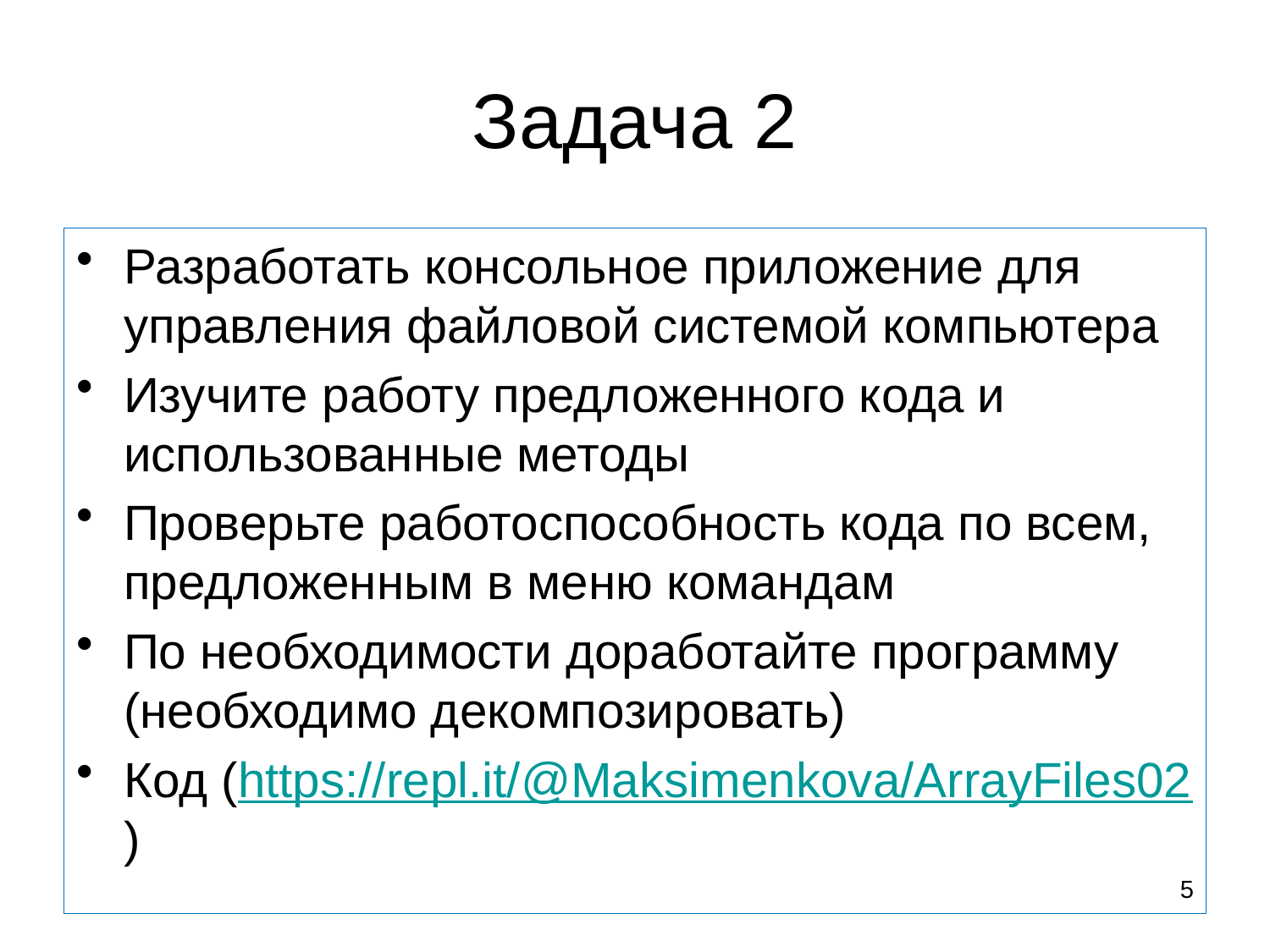

# Задача 2
Разработать консольное приложение для управления файловой системой компьютера
Изучите работу предложенного кода и использованные методы
Проверьте работоспособность кода по всем, предложенным в меню командам
По необходимости доработайте программу (необходимо декомпозировать)
Код (https://repl.it/@Maksimenkova/ArrayFiles02)

5